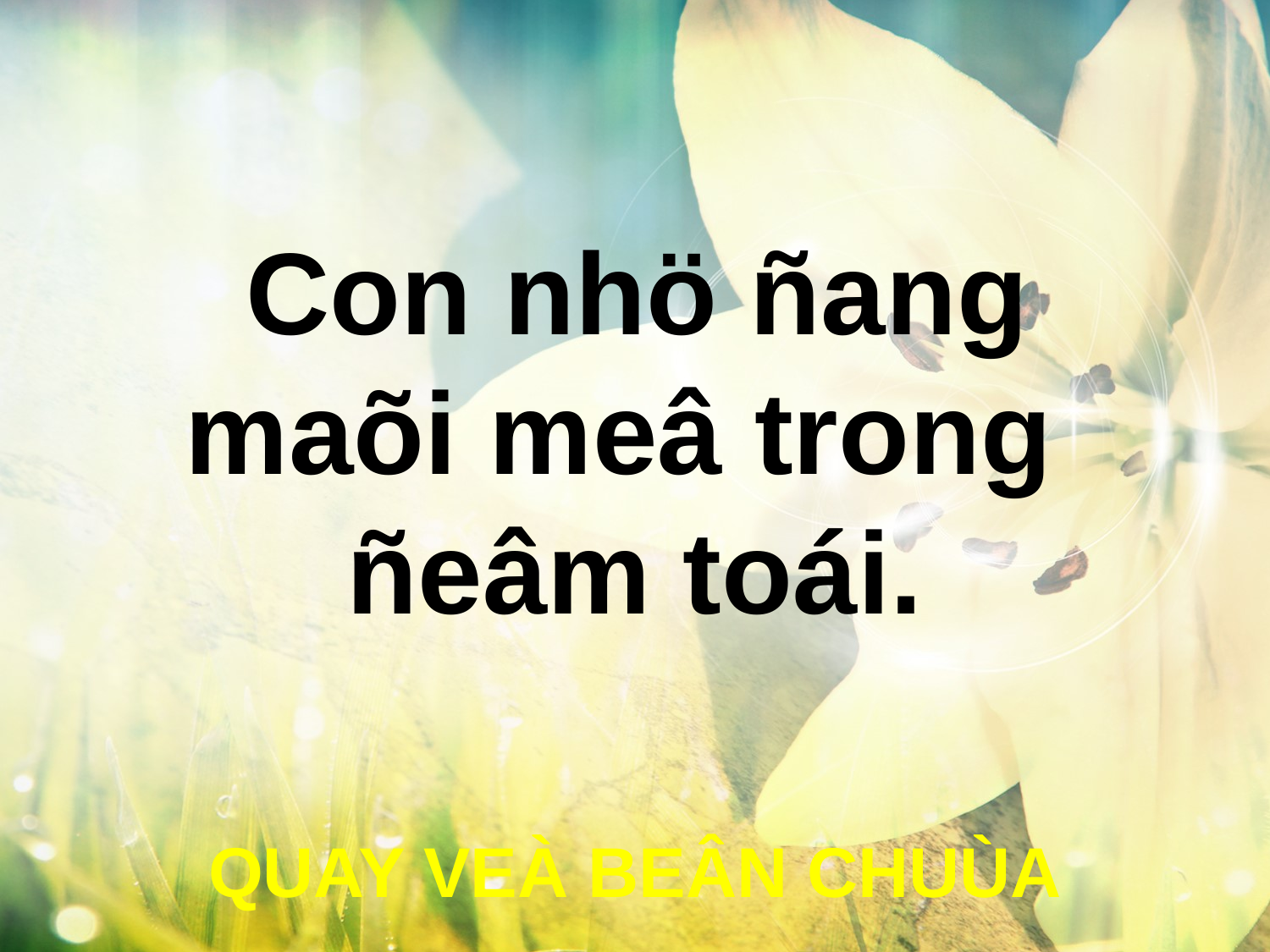

Con nhö ñang
maõi meâ trong
ñeâm toái.
QUAY VEÀ BEÂN CHUÙA